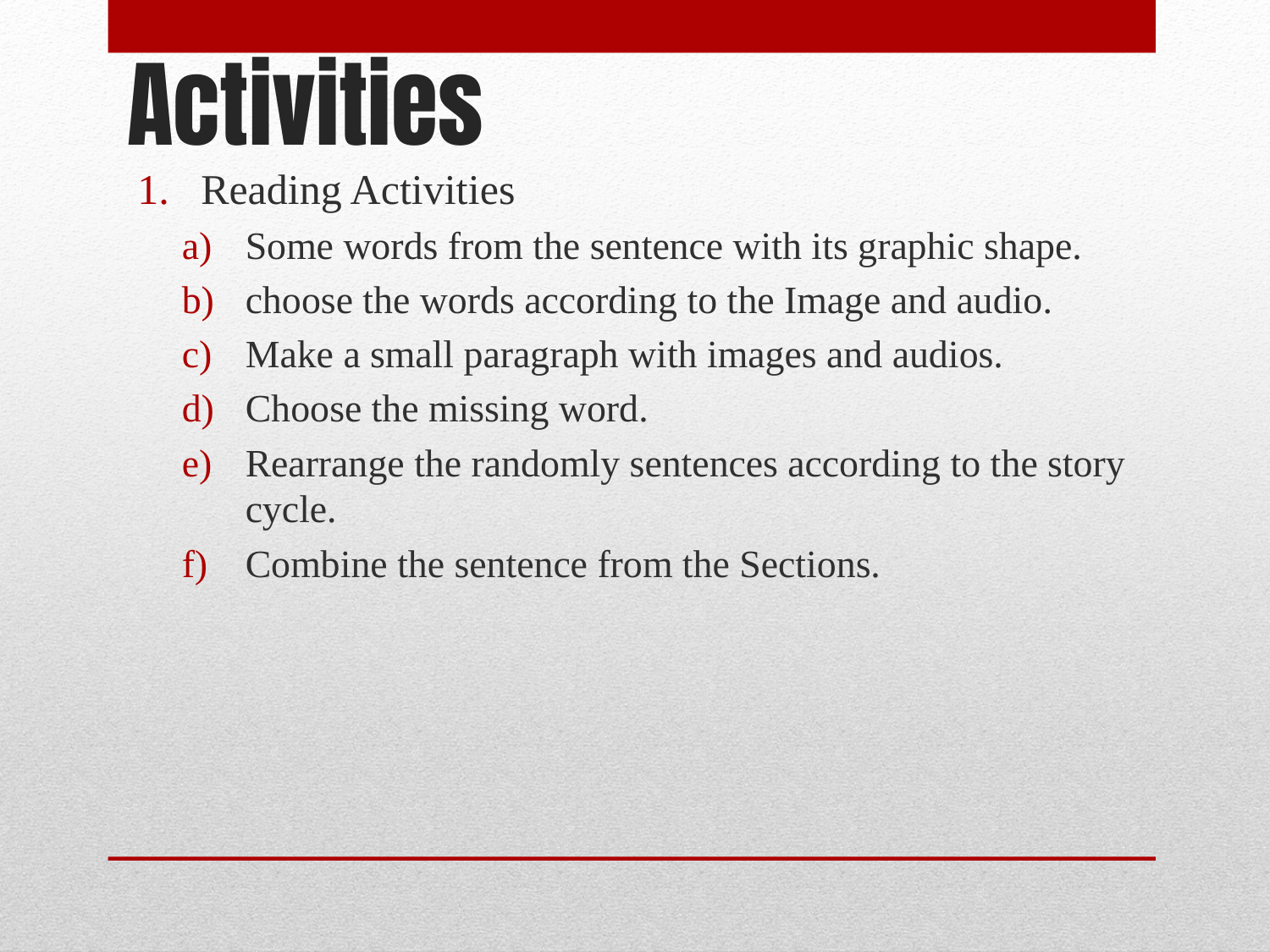

Activities
Reading Activities
Some words from the sentence with its graphic shape.
choose the words according to the Image and audio.
Make a small paragraph with images and audios.
Choose the missing word.
Rearrange the randomly sentences according to the story cycle.
Combine the sentence from the Sections.